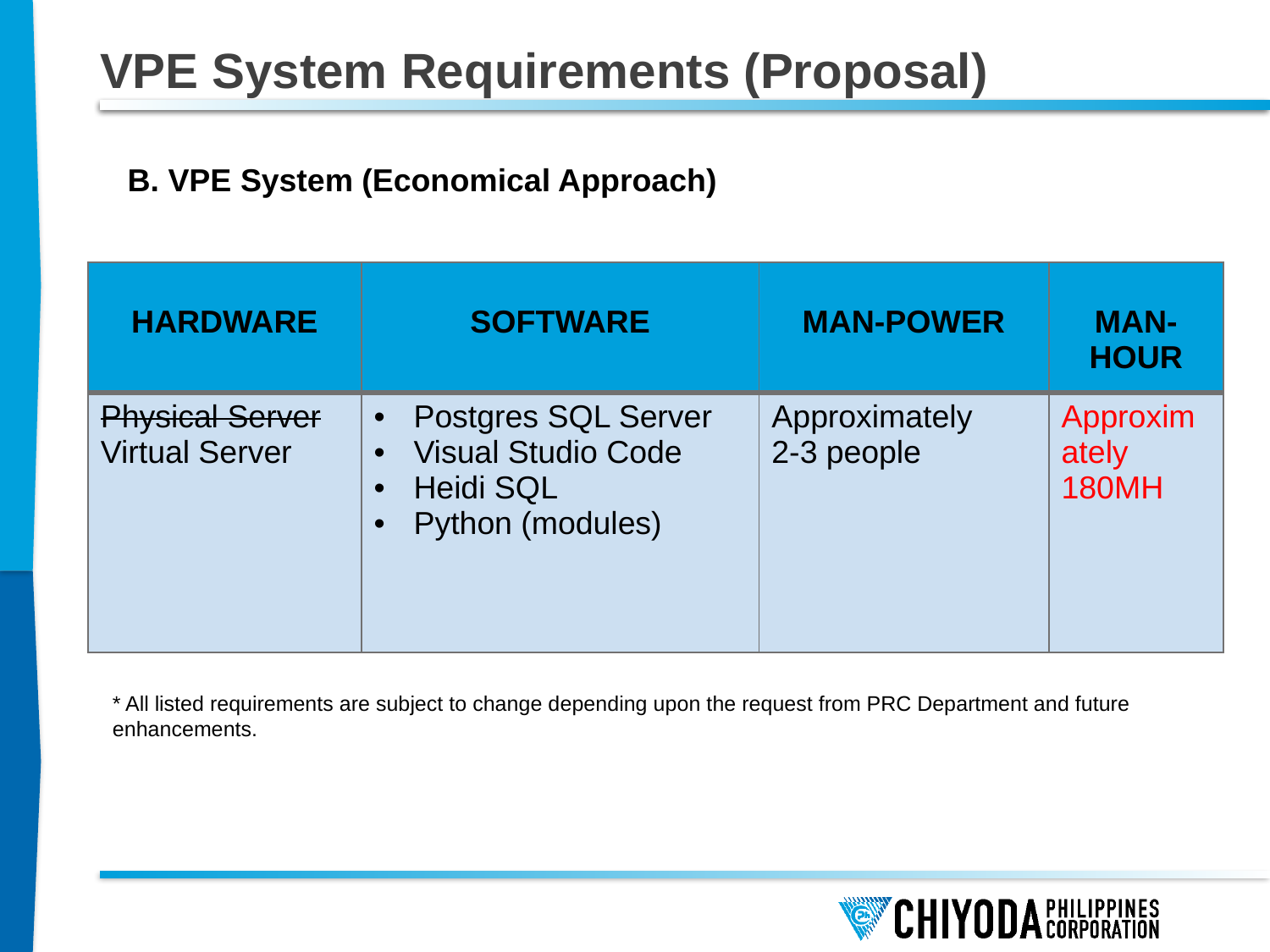

# VPE System Requirements (Proposal)
B. VPE System (Economical Approach)
| HARDWARE | SOFTWARE | MAN-POWER | MAN-HOUR |
| --- | --- | --- | --- |
| Physical Server Virtual Server | Postgres SQL Server Visual Studio Code Heidi SQL Python (modules) | Approximately 2-3 people | Approximately 180MH |
* All listed requirements are subject to change depending upon the request from PRC Department and future enhancements.